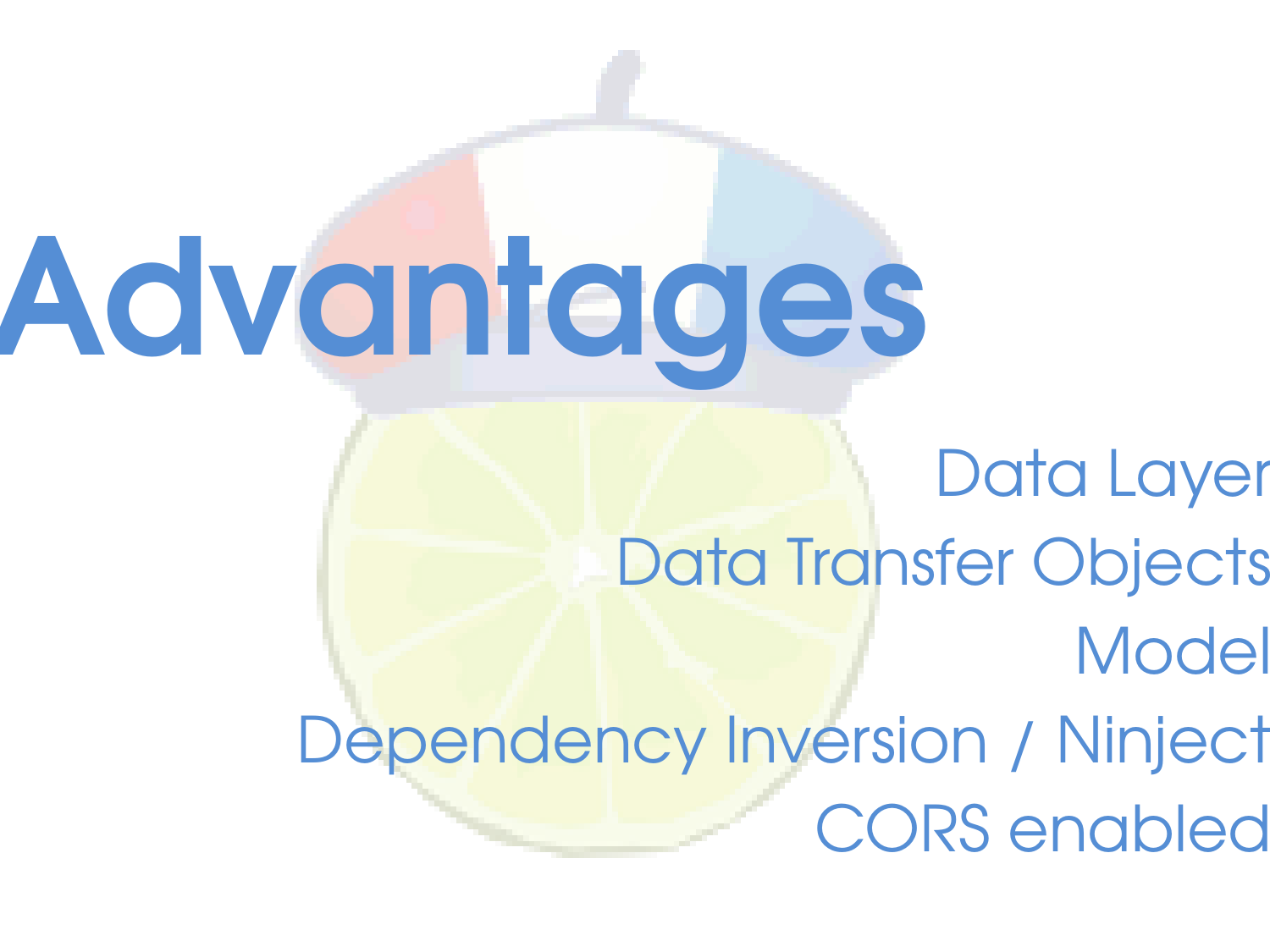

Advantages
Data Layer
Data Transfer Objects
Model
Dependency Inversion / Ninject
CORS enabled